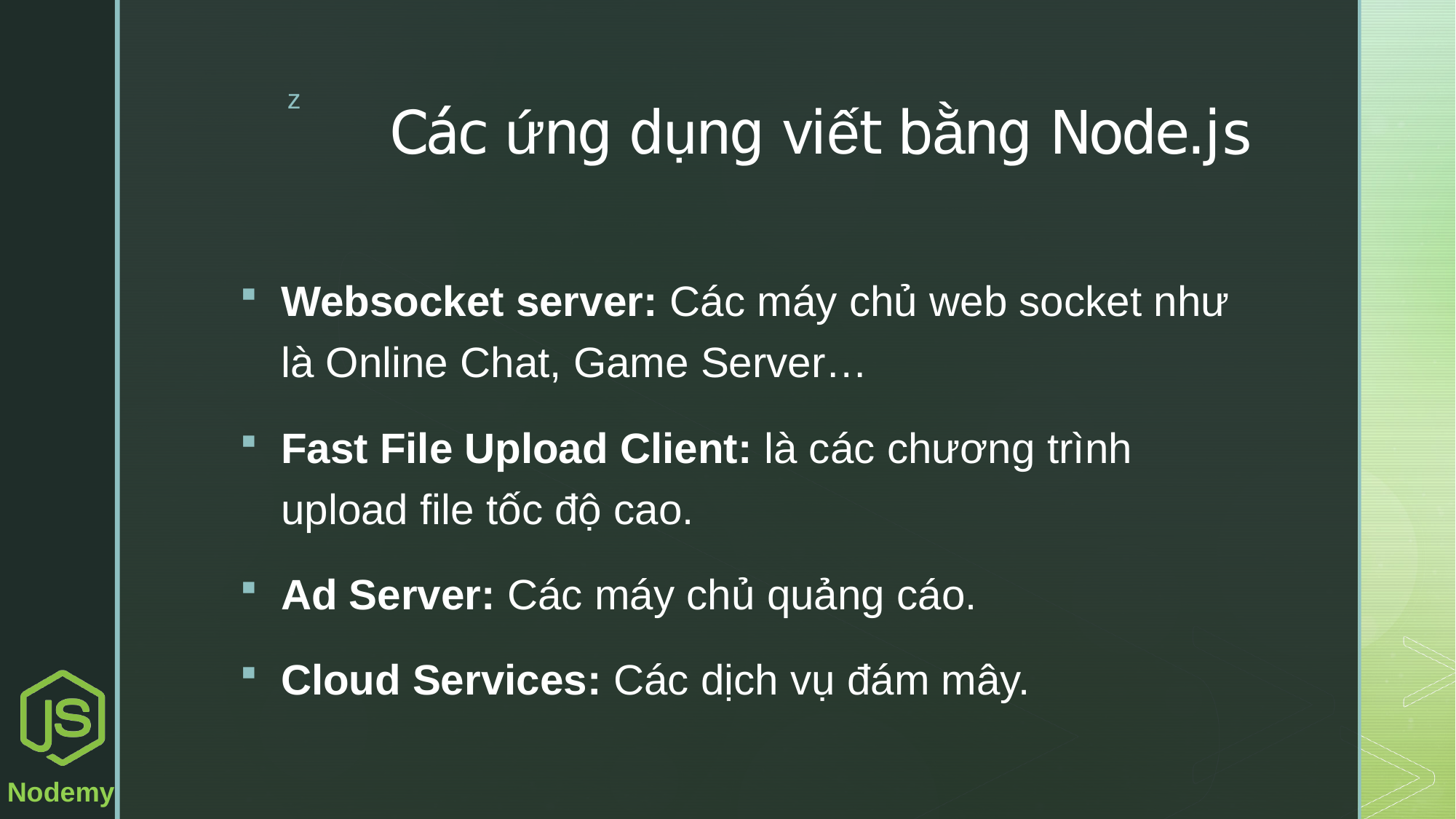

# Các ứng dụng viết bằng Node.js
Websocket server: Các máy chủ web socket như là Online Chat, Game Server…
Fast File Upload Client: là các chương trình upload file tốc độ cao.
Ad Server: Các máy chủ quảng cáo.
Cloud Services: Các dịch vụ đám mây.